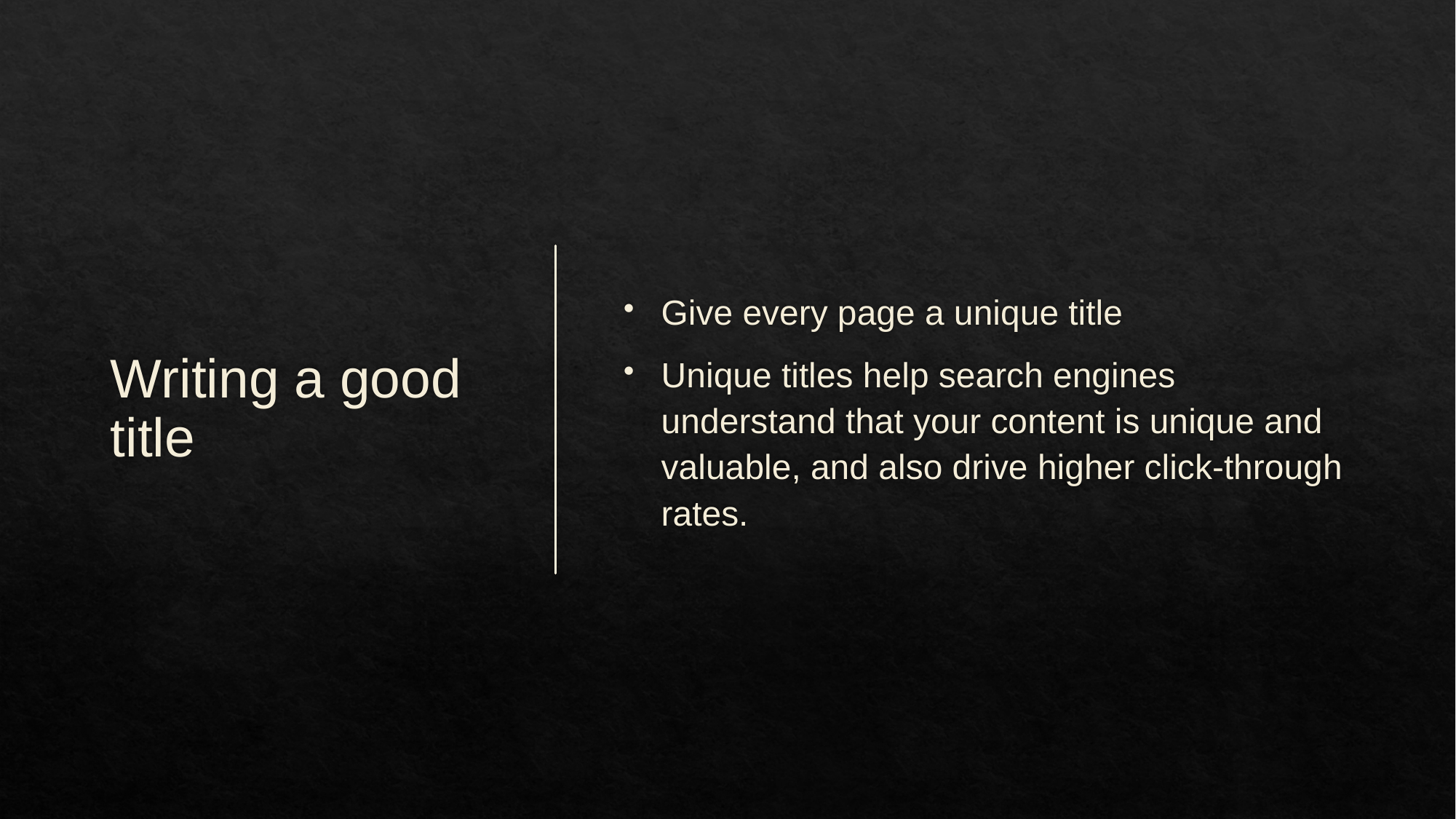

# Writing a good title
Give every page a unique title
Unique titles help search engines understand that your content is unique and valuable, and also drive higher click-through rates.